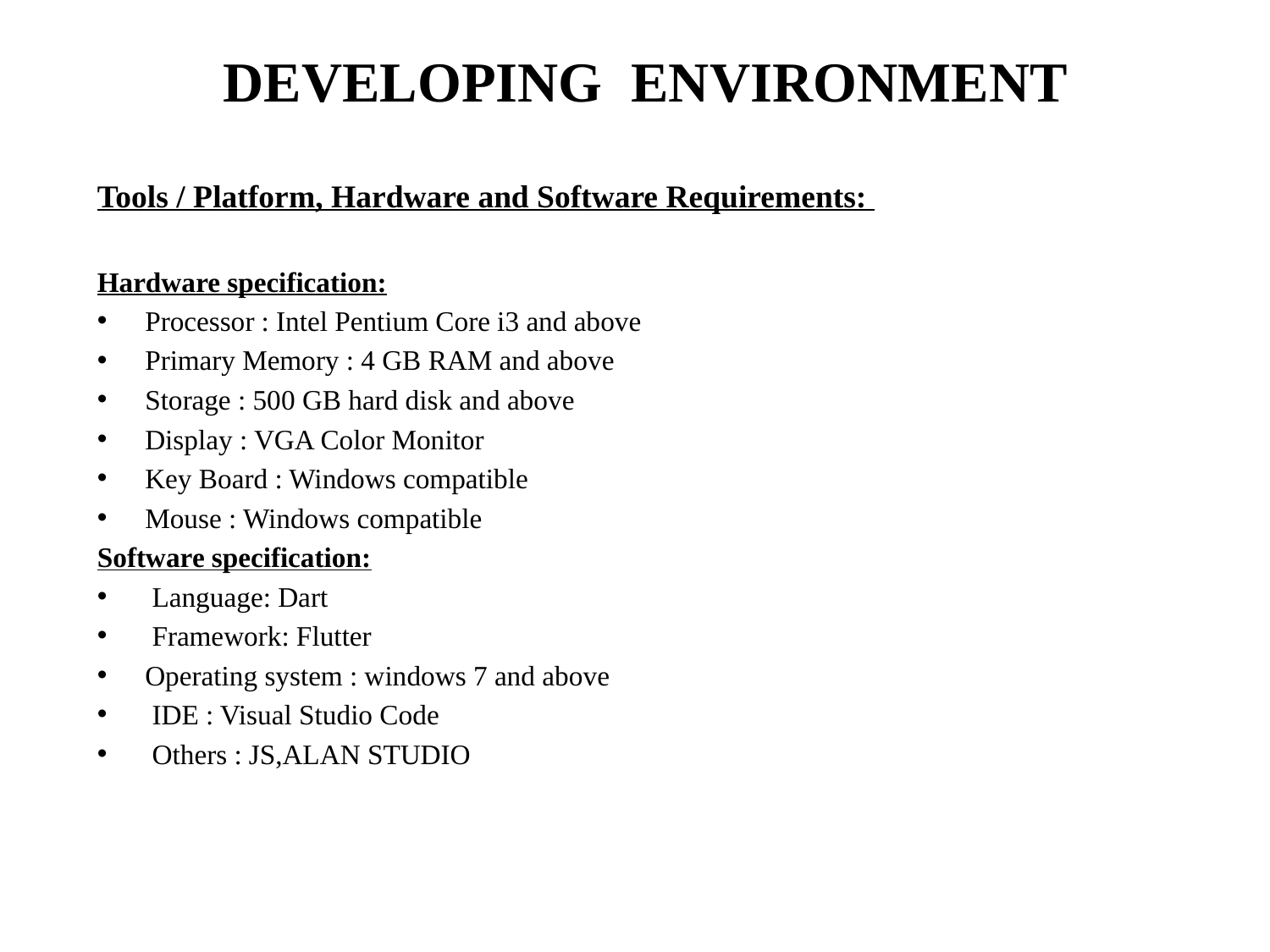

# DEVELOPING  ENVIRONMENT
Tools / Platform, Hardware and Software Requirements:

Hardware specification:
Processor : Intel Pentium Core i3 and above
Primary Memory : 4 GB RAM and above
Storage : 500 GB hard disk and above
Display : VGA Color Monitor
Key Board : Windows compatible
Mouse : Windows compatible
Software specification:
 Language: Dart
 Framework: Flutter
Operating system : windows 7 and above
 IDE : Visual Studio Code
 Others : JS,ALAN STUDIO